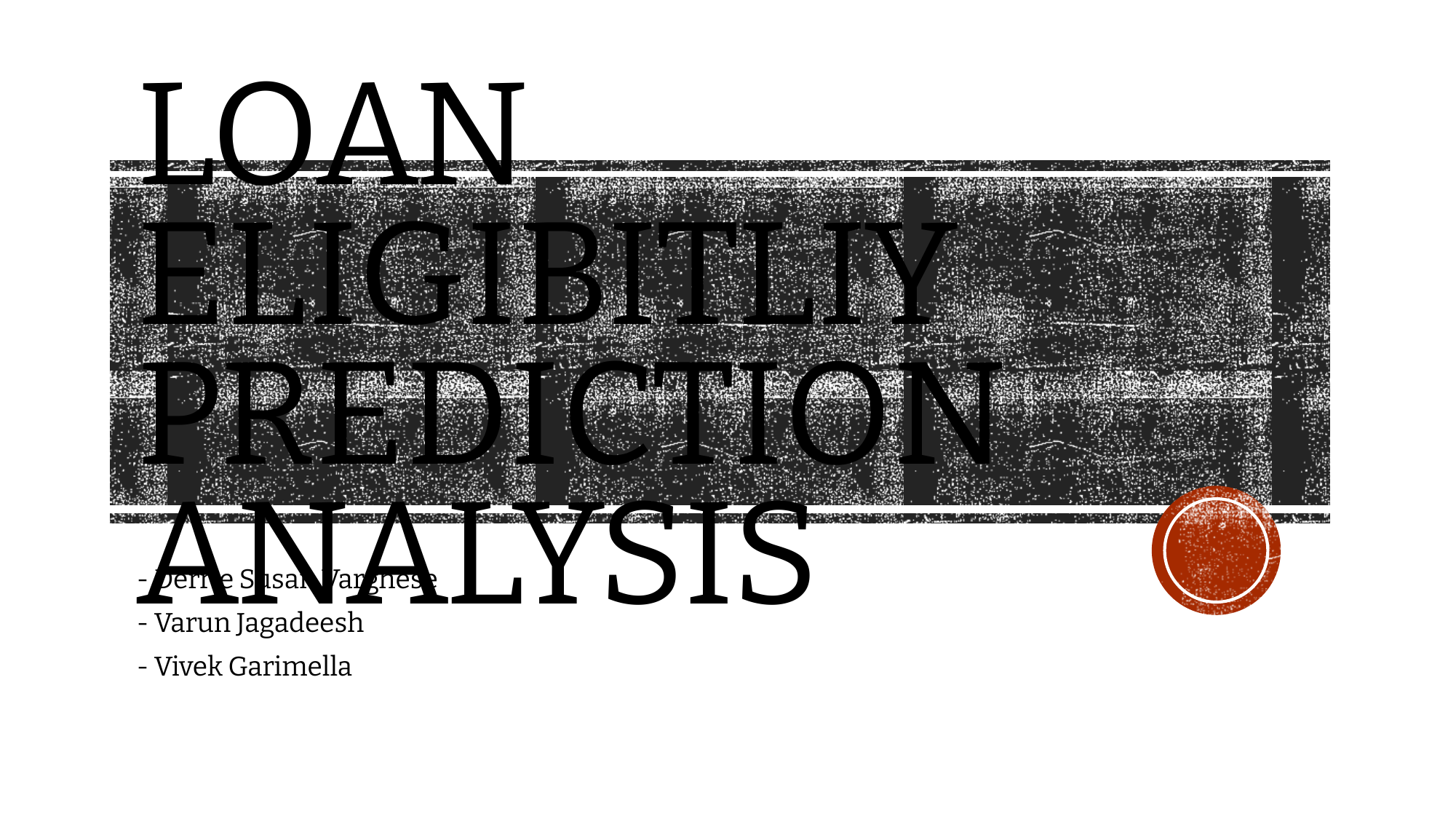

# LOAN ELIGIBITLIY PREDICTION ANALYSIS
- Derrie Susan Varghese
- Varun Jagadeesh
- Vivek Garimella